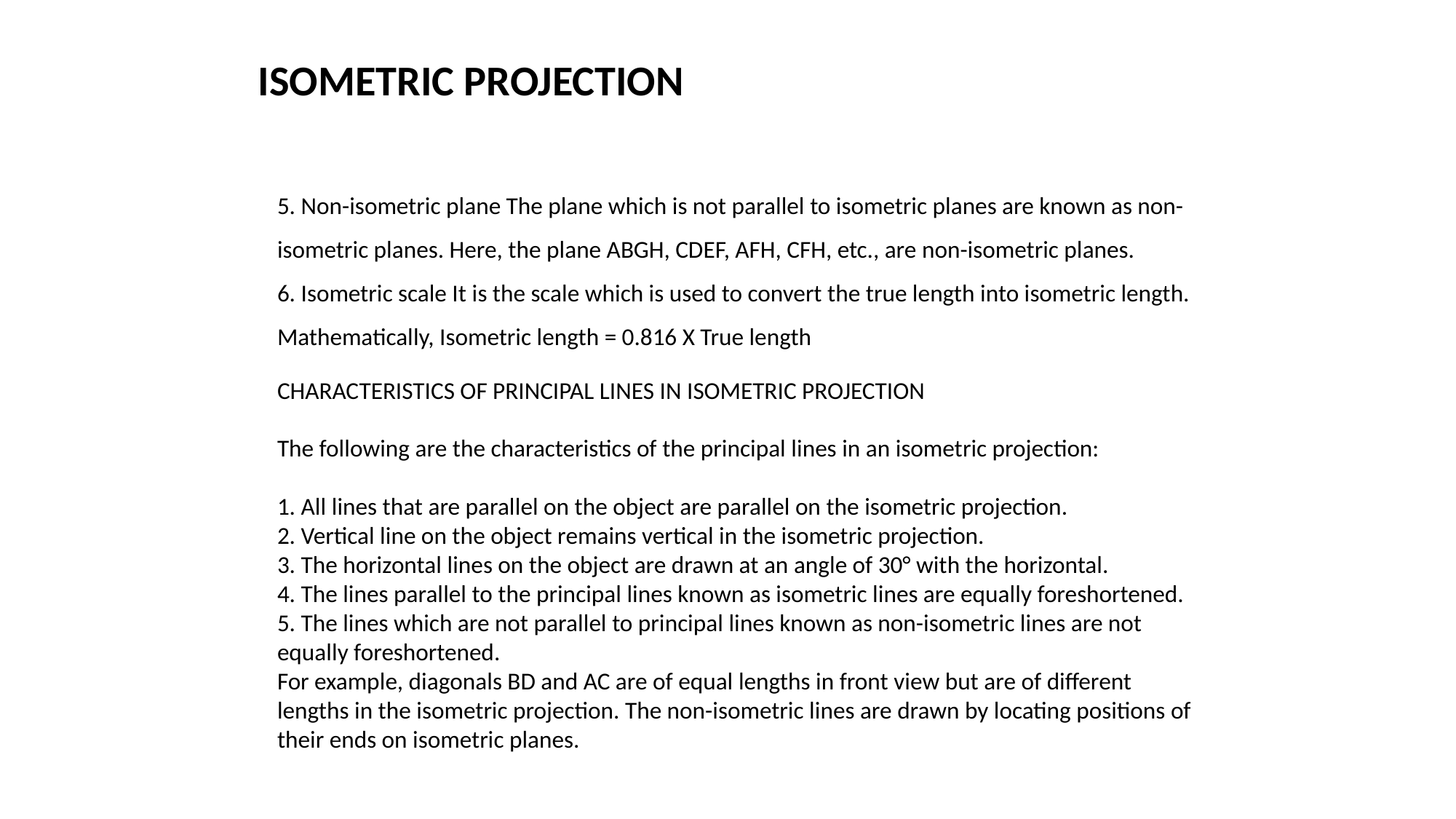

ISOMETRIC PROJECTION
5. Non-isometric plane The plane which is not parallel to isometric planes are known as non-isometric planes. Here, the plane ABGH, CDEF, AFH, CFH, etc., are non-isometric planes.
6. Isometric scale It is the scale which is used to convert the true length into isometric length. Mathematically, Isometric length = 0.816 X True length
CHARACTERISTICS OF PRINCIPAL LINES IN ISOMETRIC PROJECTION

The following are the characteristics of the principal lines in an isometric projection:

1. All lines that are parallel on the object are parallel on the isometric projection.
2. Vertical line on the object remains vertical in the isometric projection.
3. The horizontal lines on the object are drawn at an angle of 30° with the horizontal.
4. The lines parallel to the principal lines known as isometric lines are equally foreshortened.
5. The lines which are not parallel to principal lines known as non-isometric lines are not equally foreshortened.
For example, diagonals BD and AC are of equal lengths in front view but are of different
lengths in the isometric projection. The non-isometric lines are drawn by locating positions of their ends on isometric planes.